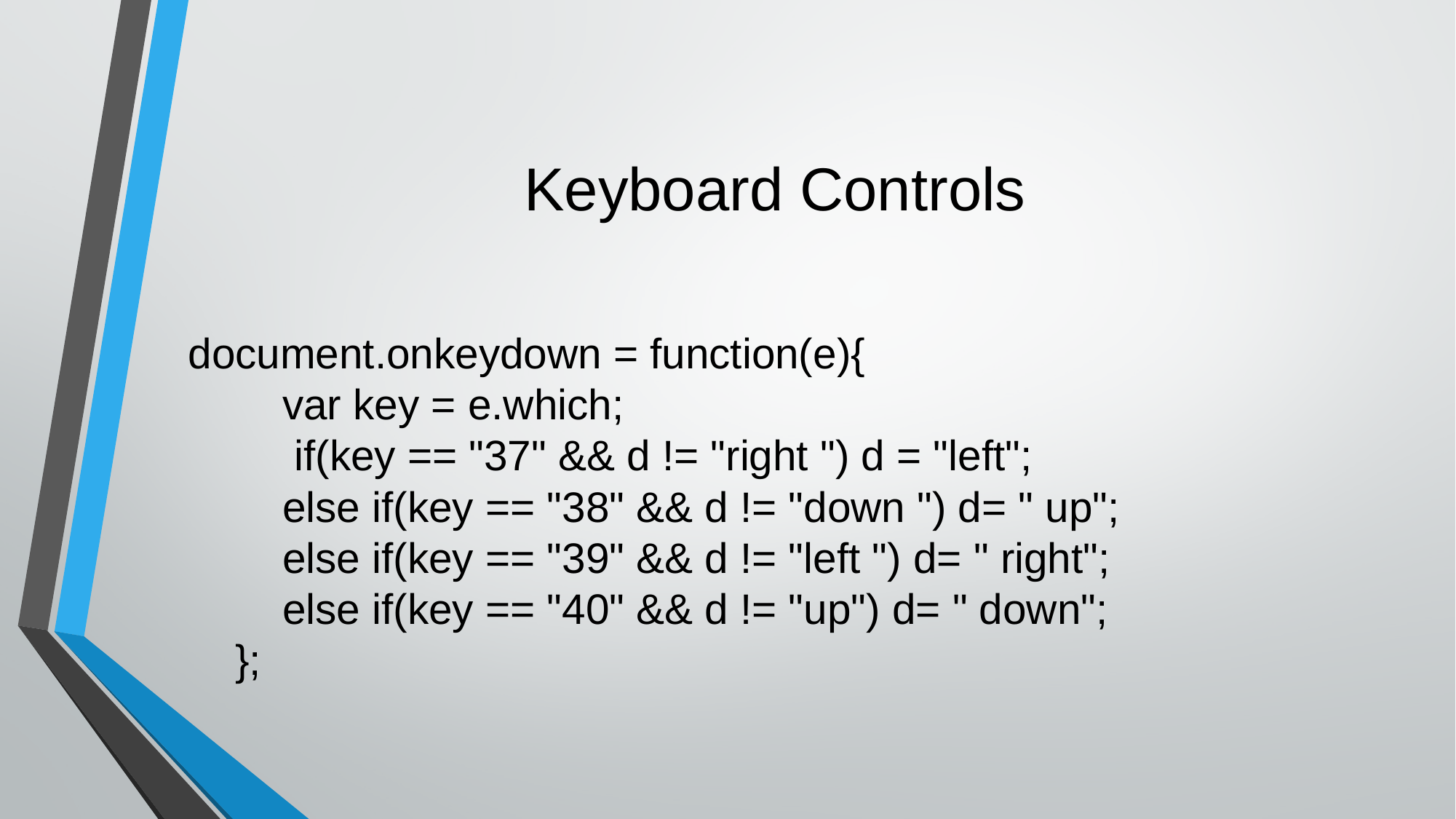

# Keyboard Controls
document.onkeydown = function(e){
        var key = e.which;
         if(key == "37" && d != "right ") d = "left";
        else if(key == "38" && d != "down ") d= " up";
        else if(key == "39" && d != "left ") d= " right";
        else if(key == "40" && d != "up") d= " down";
    };